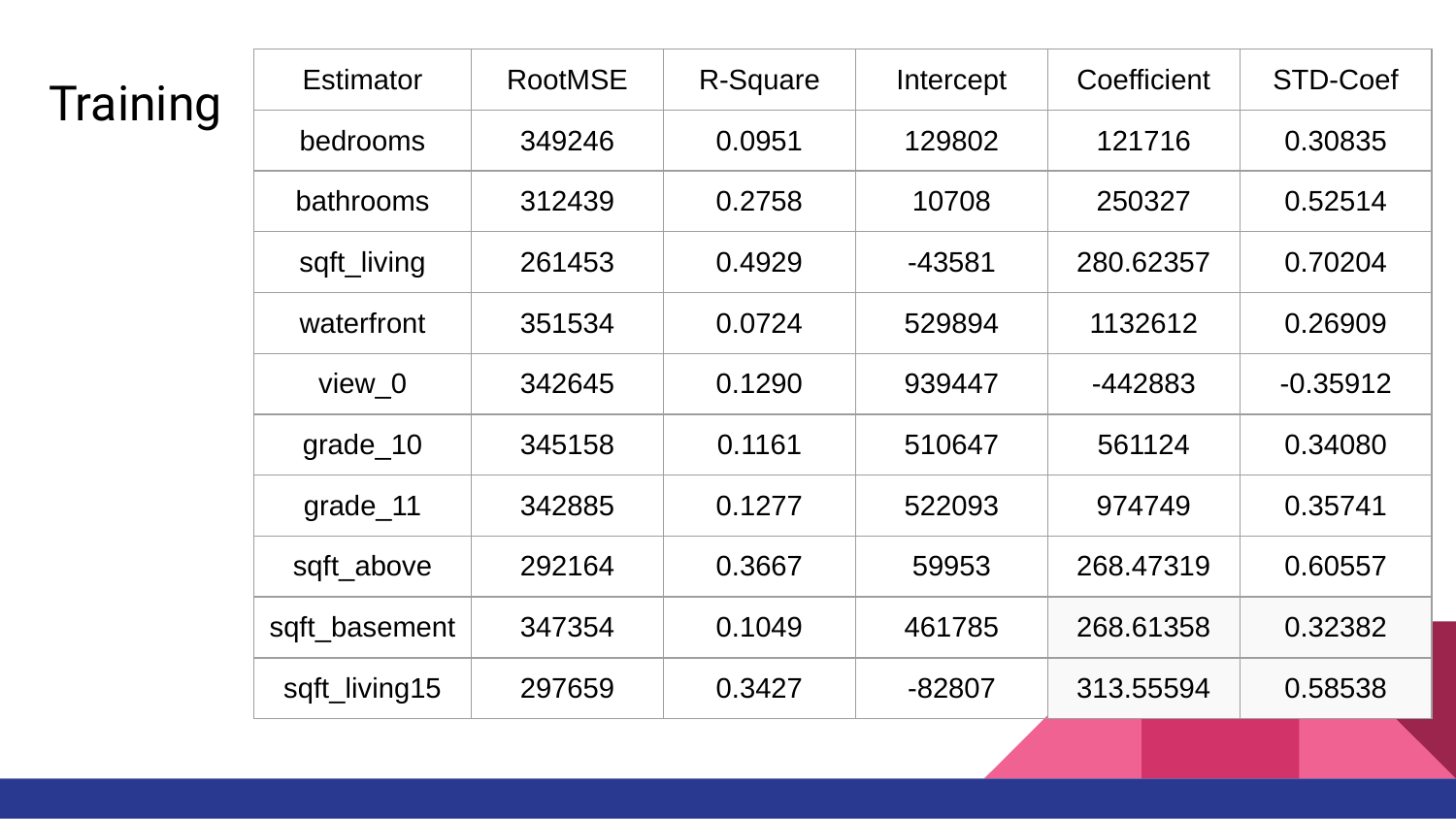

Training

| Estimator | RootMSE | R-Square | Intercept | Coefficient | STD-Coef |
| --- | --- | --- | --- | --- | --- |
| bedrooms | 349246 | 0.0951 | 129802 | 121716 | 0.30835 |
| bathrooms | 312439 | 0.2758 | 10708 | 250327 | 0.52514 |
| sqft\_living | 261453 | 0.4929 | -43581 | 280.62357 | 0.70204 |
| waterfront | 351534 | 0.0724 | 529894 | 1132612 | 0.26909 |
| view\_0 | 342645 | 0.1290 | 939447 | -442883 | -0.35912 |
| grade\_10 | 345158 | 0.1161 | 510647 | 561124 | 0.34080 |
| grade\_11 | 342885 | 0.1277 | 522093 | 974749 | 0.35741 |
| sqft\_above | 292164 | 0.3667 | 59953 | 268.47319 | 0.60557 |
| sqft\_basement | 347354 | 0.1049 | 461785 | 268.61358 | 0.32382 |
| sqft\_living15 | 297659 | 0.3427 | -82807 | 313.55594 | 0.58538 |